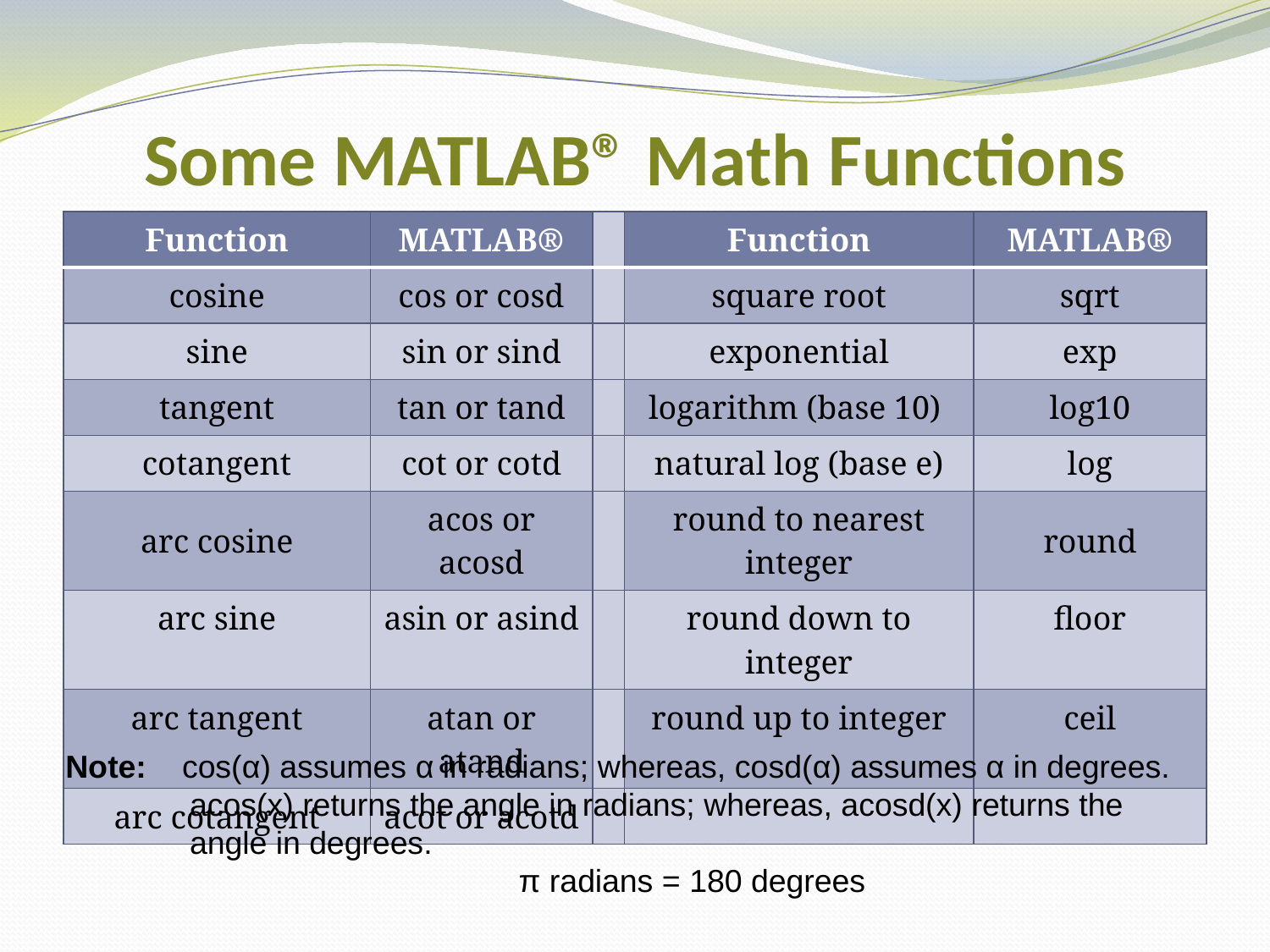

# Some MATLAB® Math Functions
| Function | MATLAB® |  | Function | MATLAB® |
| --- | --- | --- | --- | --- |
| cosine | cos or cosd |  | square root | sqrt |
| sine | sin or sind |  | exponential | exp |
| tangent | tan or tand |  | logarithm (base 10) | log10 |
| cotangent | cot or cotd |  | natural log (base e) | log |
| arc cosine | acos or acosd |  | round to nearest integer | round |
| arc sine | asin or asind |  | round down to integer | floor |
| arc tangent | atan or atand |  | round up to integer | ceil |
| arc cotangent | acot or acotd |  |  |  |
Note:    cos(α) assumes α in radians; whereas, cosd(α) assumes α in degrees.
              acos(x) returns the angle in radians; whereas, acosd(x) returns the
              angle in degrees.
                                                   π radians = 180 degrees